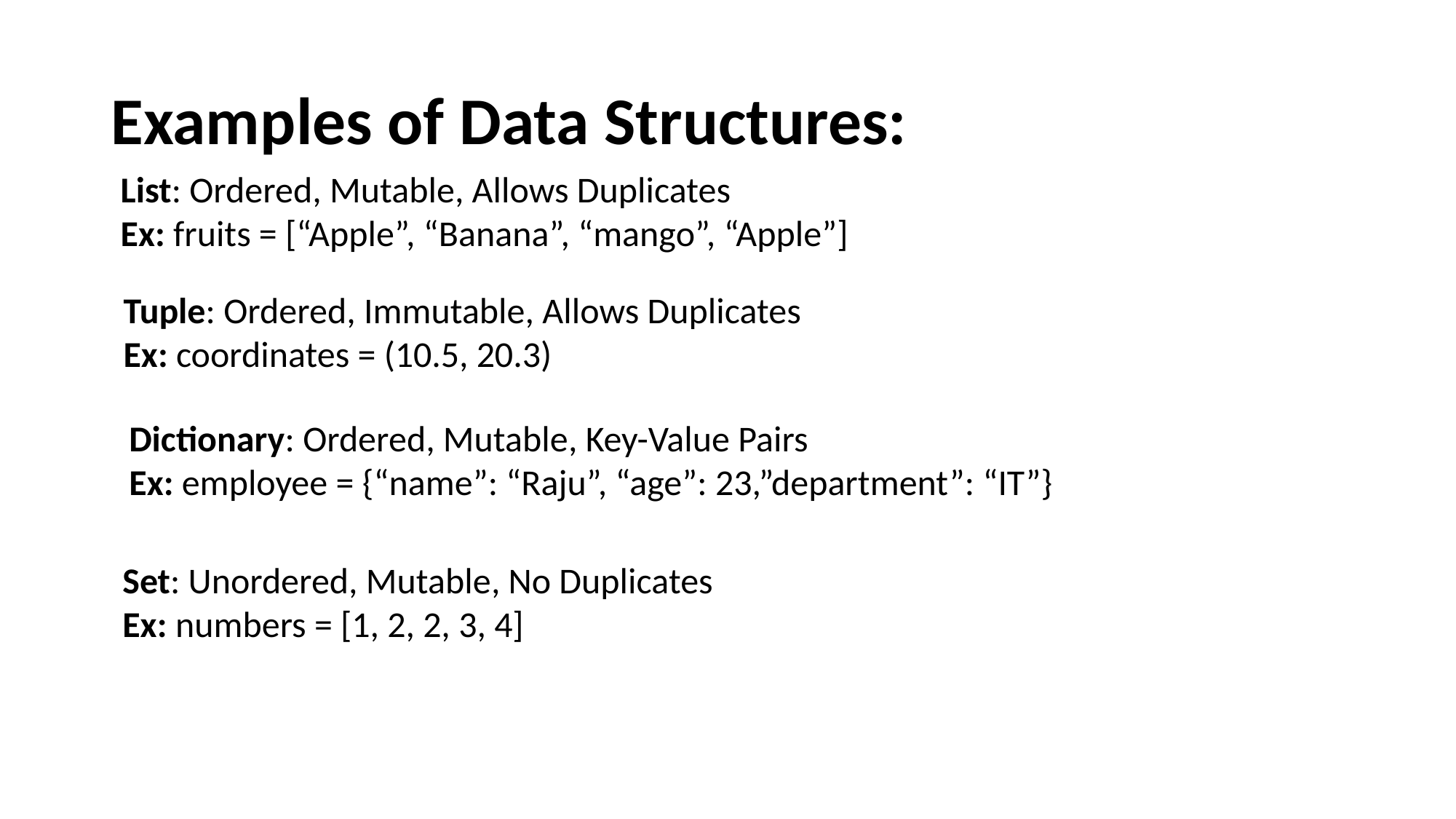

# Examples of Data Structures:
List: Ordered, Mutable, Allows Duplicates
Ex: fruits = [“Apple”, “Banana”, “mango”, “Apple”]

Tuple: Ordered, Immutable, Allows Duplicates
Ex: coordinates = (10.5, 20.3)

Dictionary: Ordered, Mutable, Key-Value Pairs
Ex: employee = {“name”: “Raju”, “age”: 23,”department”: “IT”}
Set: Unordered, Mutable, No Duplicates
Ex: numbers = [1, 2, 2, 3, 4]